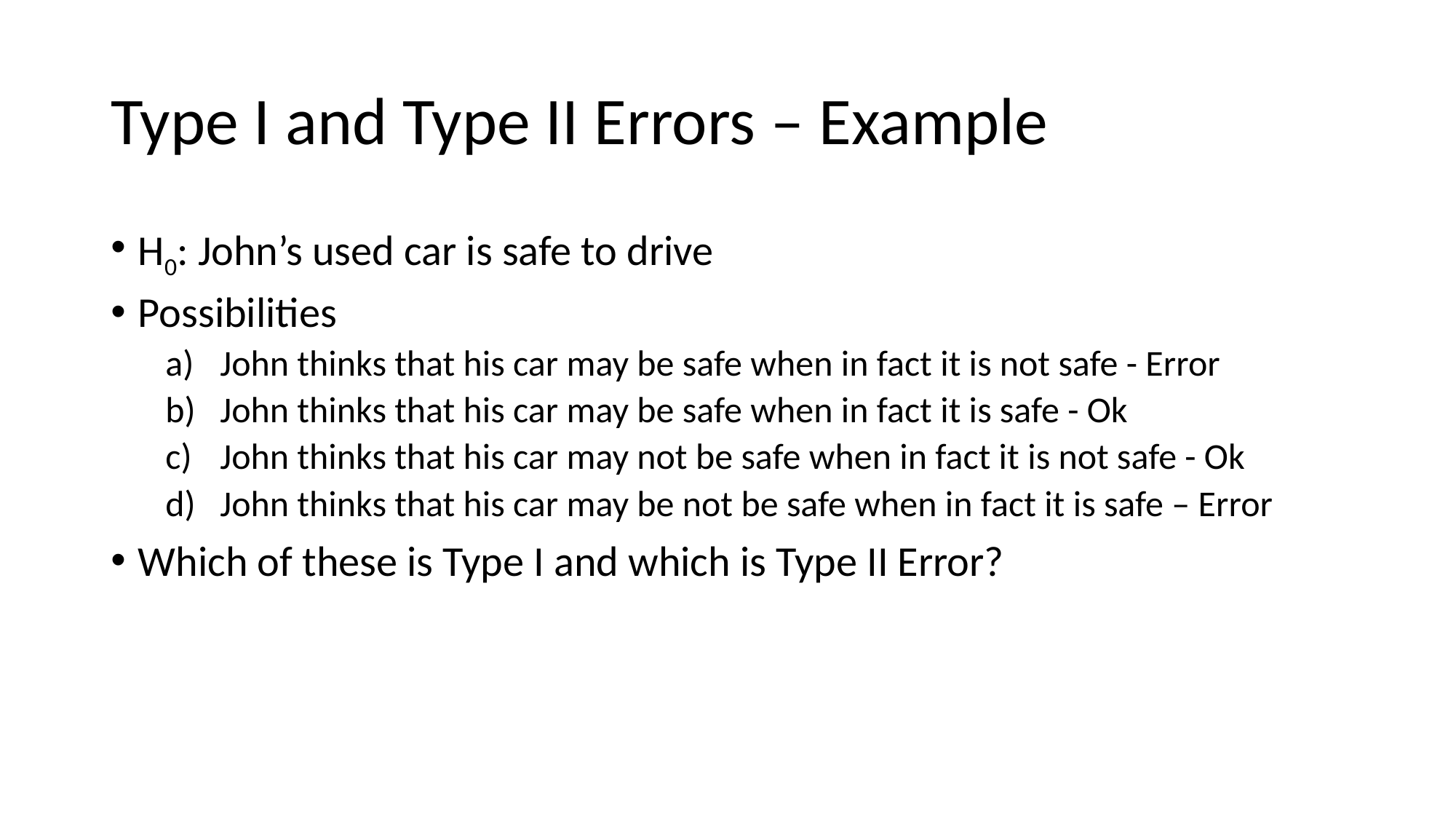

# Type I and Type II Errors – Example
H0: John’s used car is safe to drive
Possibilities
John thinks that his car may be safe when in fact it is not safe - Error
John thinks that his car may be safe when in fact it is safe - Ok
John thinks that his car may not be safe when in fact it is not safe - Ok
John thinks that his car may be not be safe when in fact it is safe – Error
Which of these is Type I and which is Type II Error?